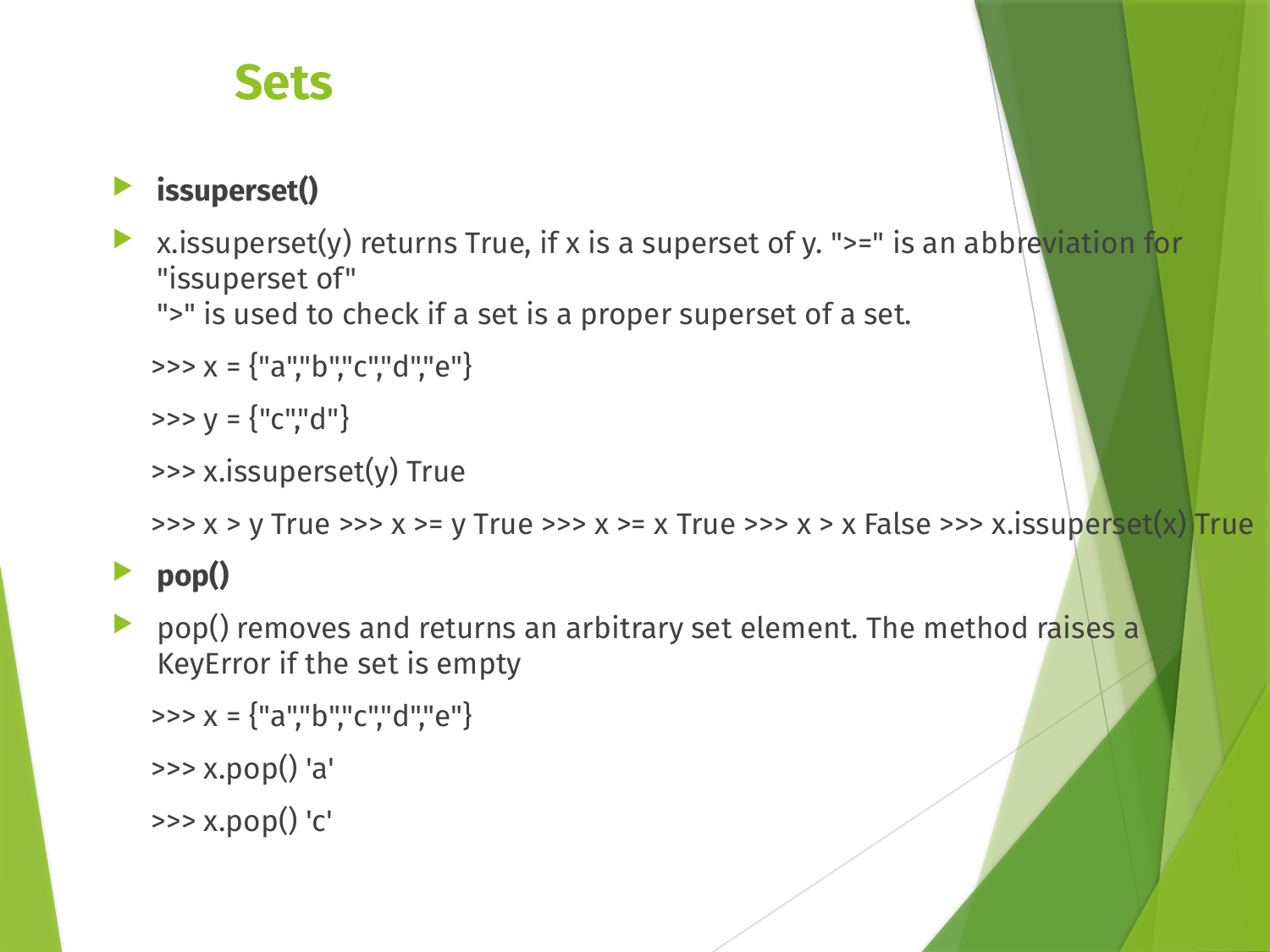

Sets
issuperset()
x.issuperset(y) returns True, if x is a superset of y. ">=" is an abbreviation for "issuperset of"
">" is used to check if a set is a proper superset of a set.
     >>> x = {"a","b","c","d","e"}
     >>> y = {"c","d"}
     >>> x.issuperset(y) True
     >>> x > y True >>> x >= y True >>> x >= x True >>> x > x False >>> x.issuperset(x) True
pop()
pop() removes and returns an arbitrary set element. The method raises a KeyError if the set is empty
     >>> x = {"a","b","c","d","e"}
     >>> x.pop() 'a'
     >>> x.pop() 'c'